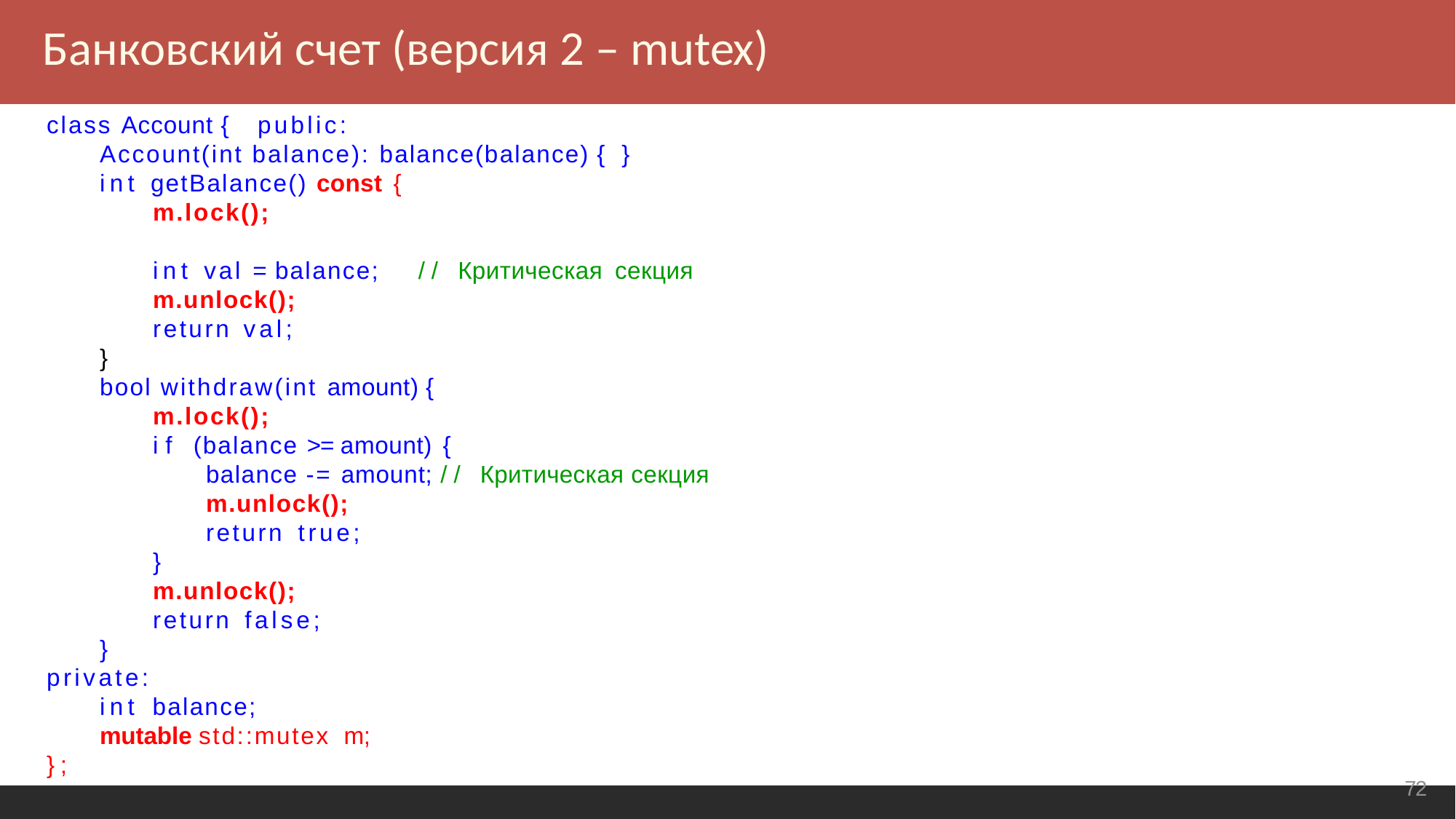

Банковский счет (версия 2 – mutex)
class Account {  public:
Account(int balance): balance(balance) { }
int getBalance() const {
m.lock();
int val = balance;
m.unlock();
return val;
// Критическая секция
}
bool withdraw(int amount) {
m.lock();
if (balance >= amount) {
balance -= amount; // Критическая секция
m.unlock();
return true;
}
m.unlock();
return false;
}
private:
int balance;
mutable std::mutex m;
};
72